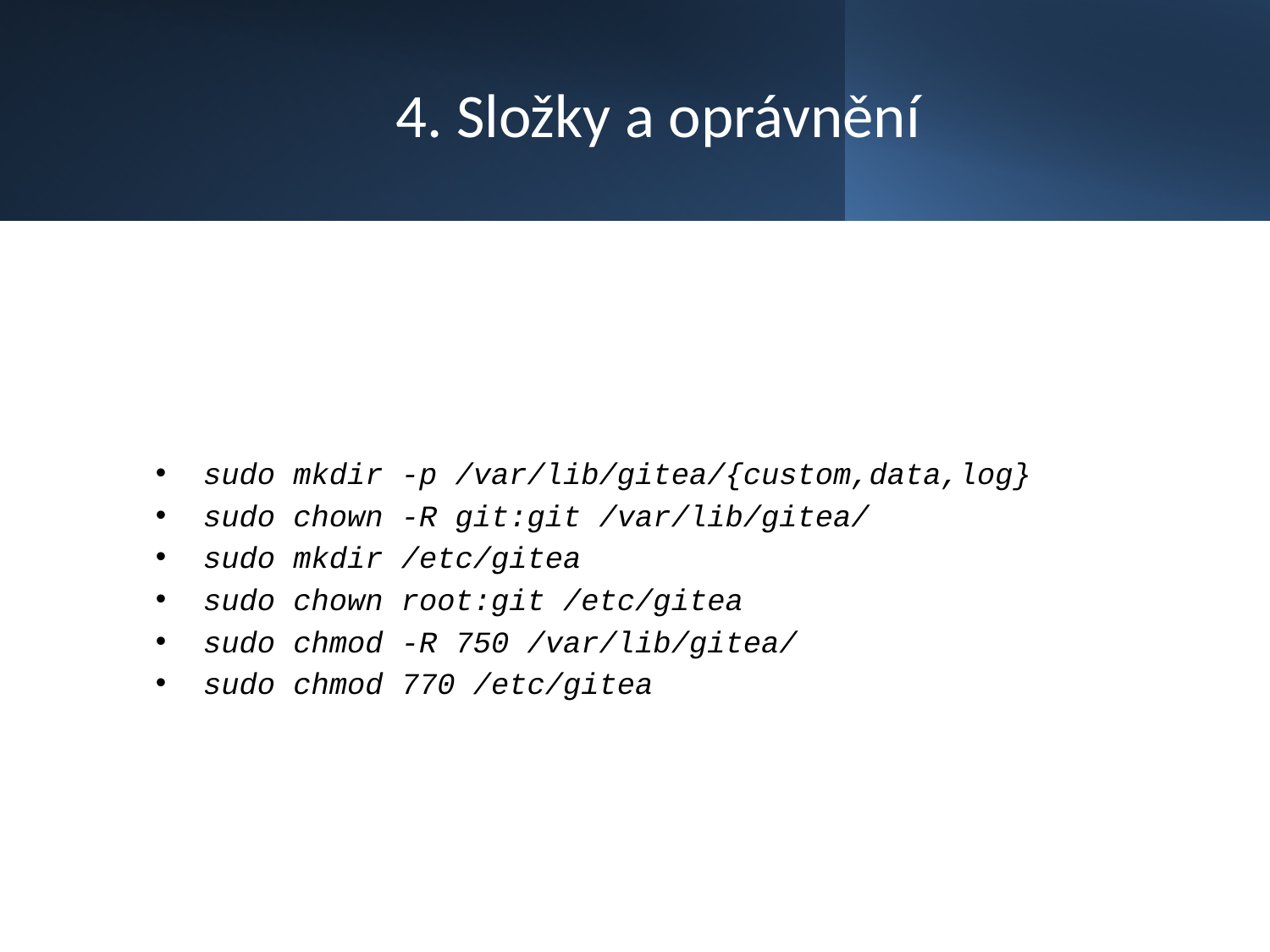

# 4. Složky a oprávnění

sudo mkdir -p /var/lib/gitea/{custom,data,log}
sudo chown -R git:git /var/lib/gitea/
sudo mkdir /etc/gitea
sudo chown root:git /etc/gitea
sudo chmod -R 750 /var/lib/gitea/
sudo chmod 770 /etc/gitea